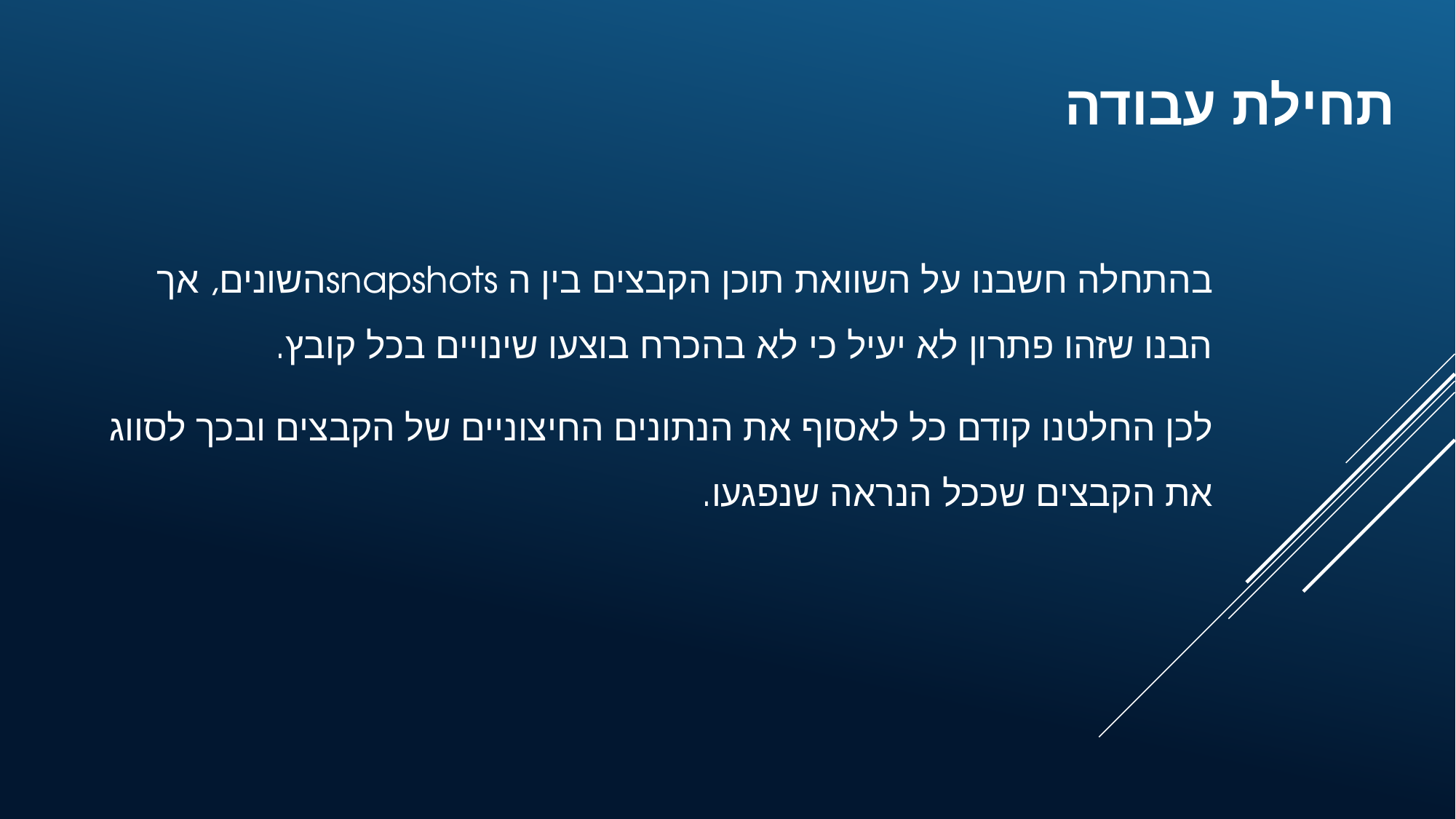

תחילת עבודה
בהתחלה חשבנו על השוואת תוכן הקבצים בין ה snapshotsהשונים, אך הבנו שזהו פתרון לא יעיל כי לא בהכרח בוצעו שינויים בכל קובץ.
לכן החלטנו קודם כל לאסוף את הנתונים החיצוניים של הקבצים ובכך לסווג את הקבצים שככל הנראה שנפגעו.